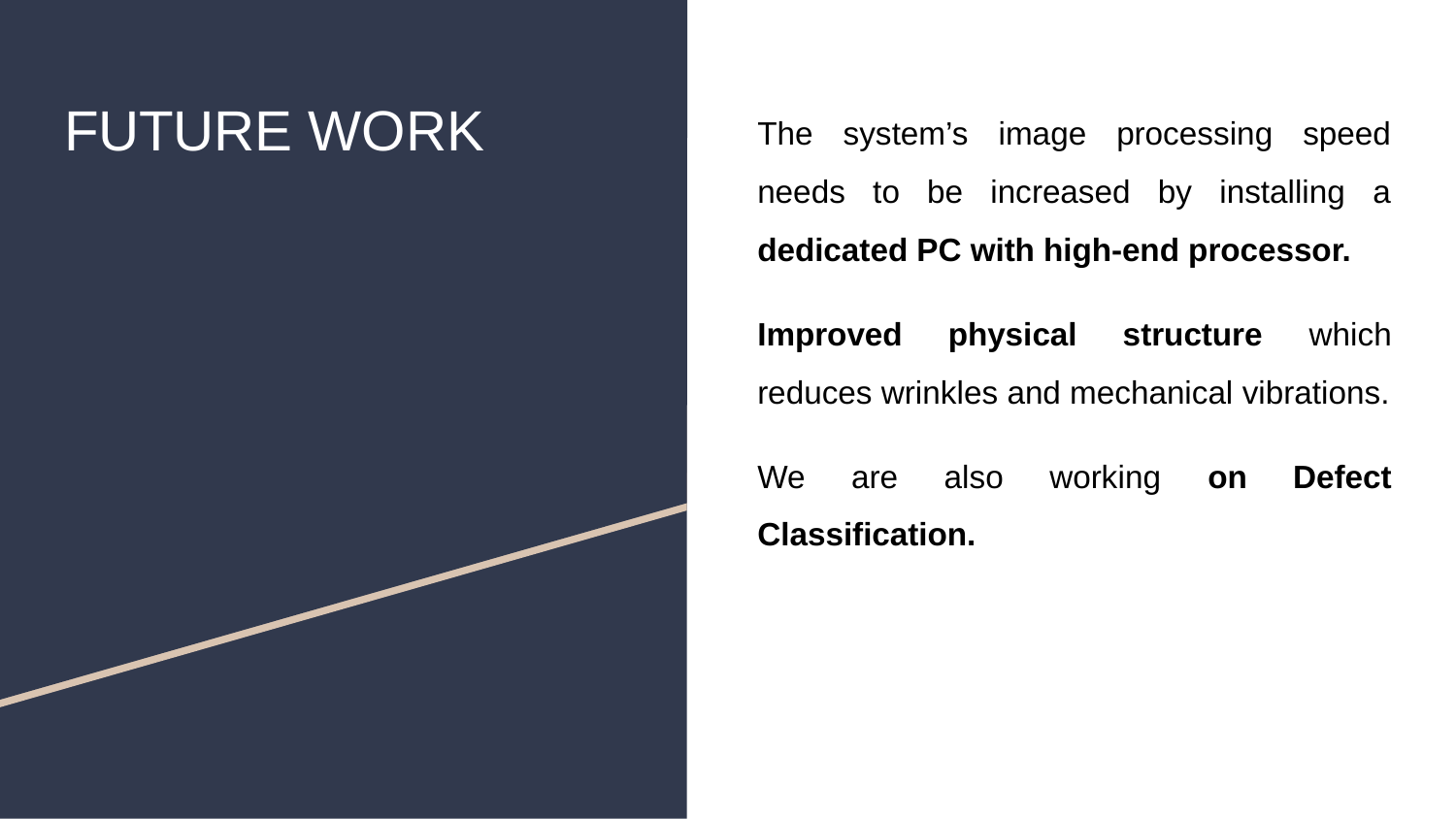

The system’s image processing speed needs to be increased by installing a dedicated PC with high-end processor.
Improved physical structure which reduces wrinkles and mechanical vibrations.
We are also working on Defect Classification.

# FUTURE WORK